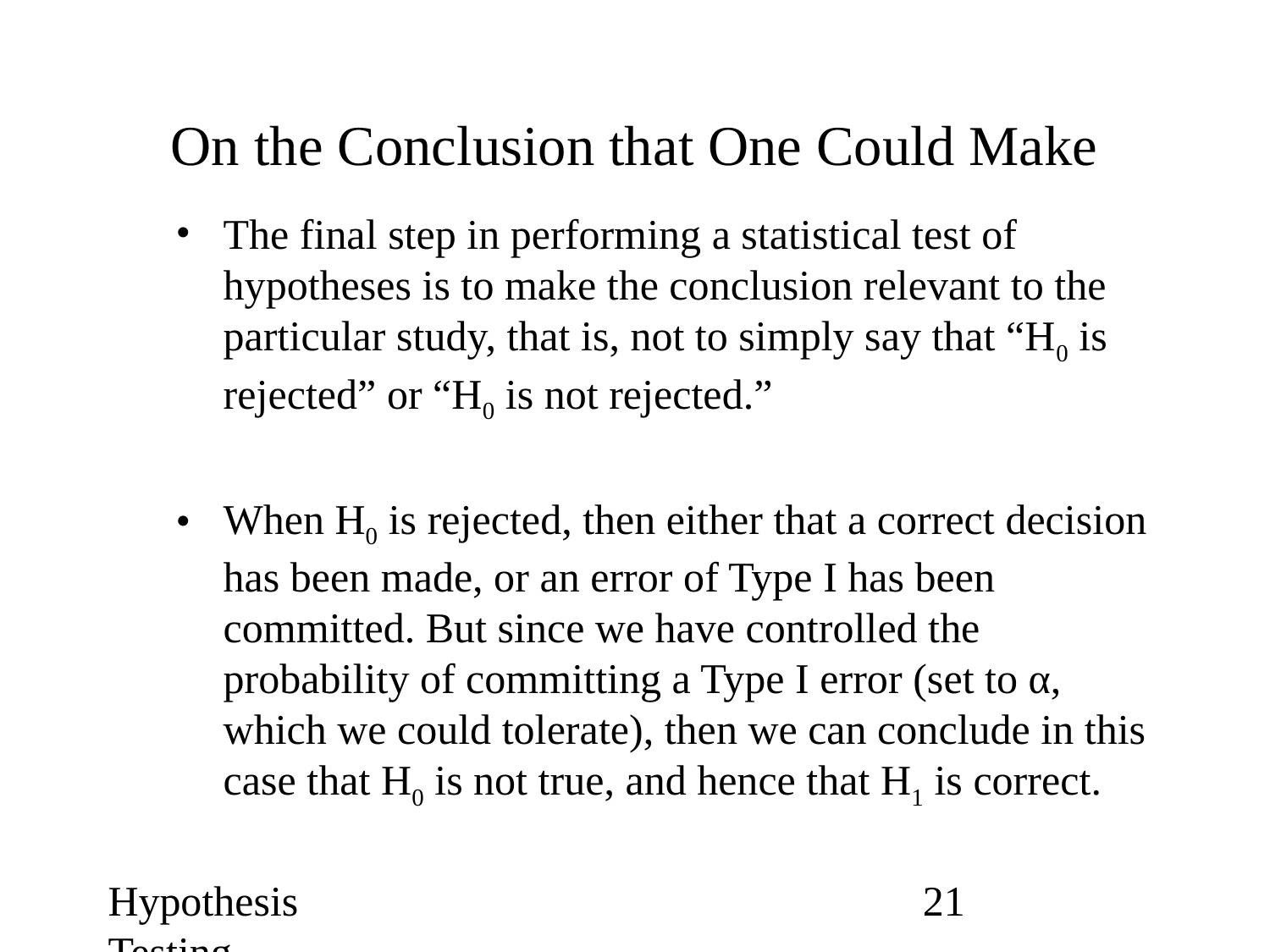

# On the Conclusion that One Could Make
The final step in performing a statistical test of hypotheses is to make the conclusion relevant to the particular study, that is, not to simply say that “H0 is rejected” or “H0 is not rejected.”

When H0 is rejected, then either that a correct decision has been made, or an error of Type I has been committed. But since we have controlled the probability of committing a Type I error (set to α, which we could tolerate), then we can conclude in this case that H0 is not true, and hence that H1 is correct.
Hypothesis Testing
21